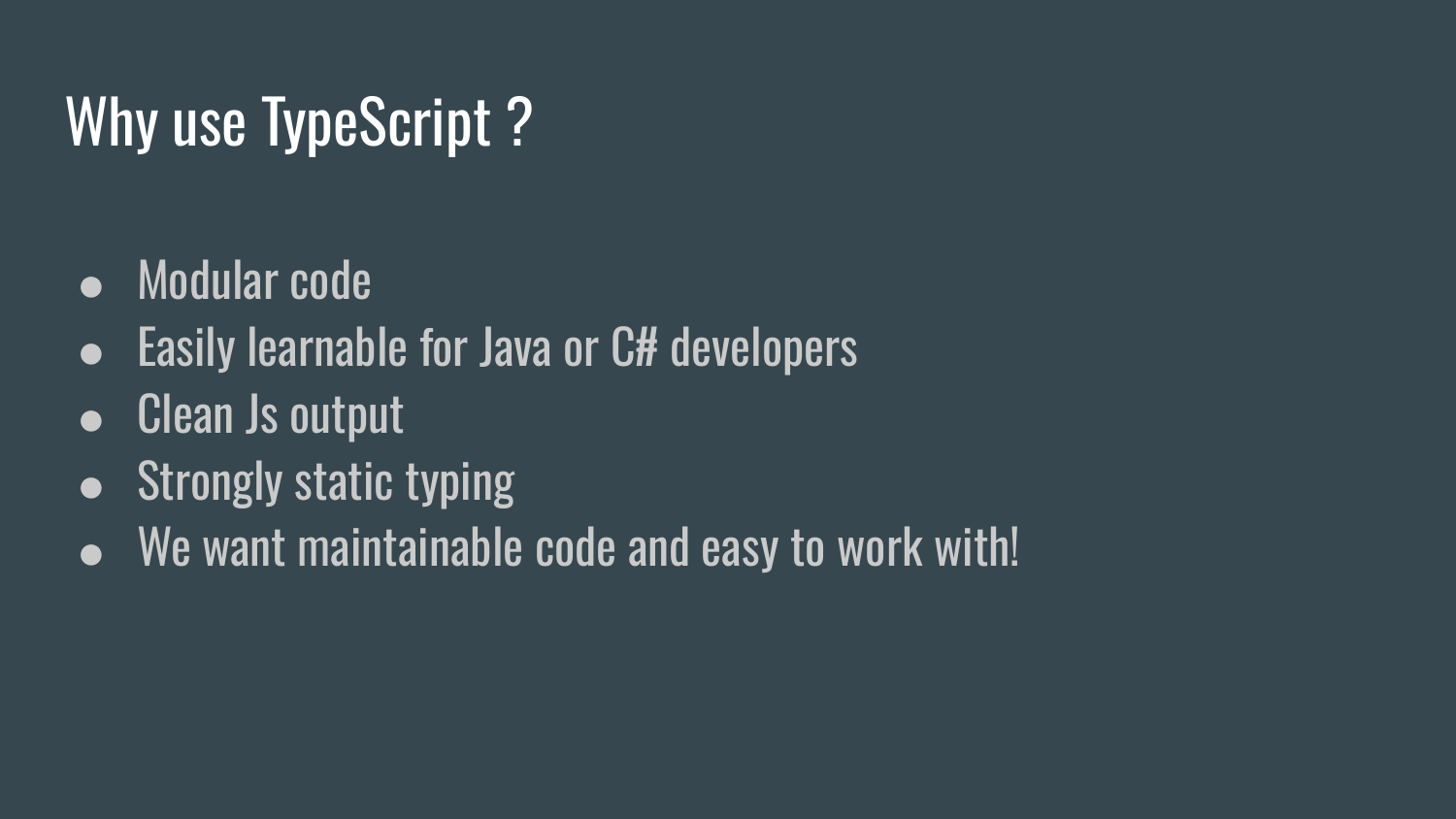

# Why use TypeScript ?

Modular code
Easily learnable for Java or C# developers
Clean Js output
Strongly static typing
We want maintainable code and easy to work with!